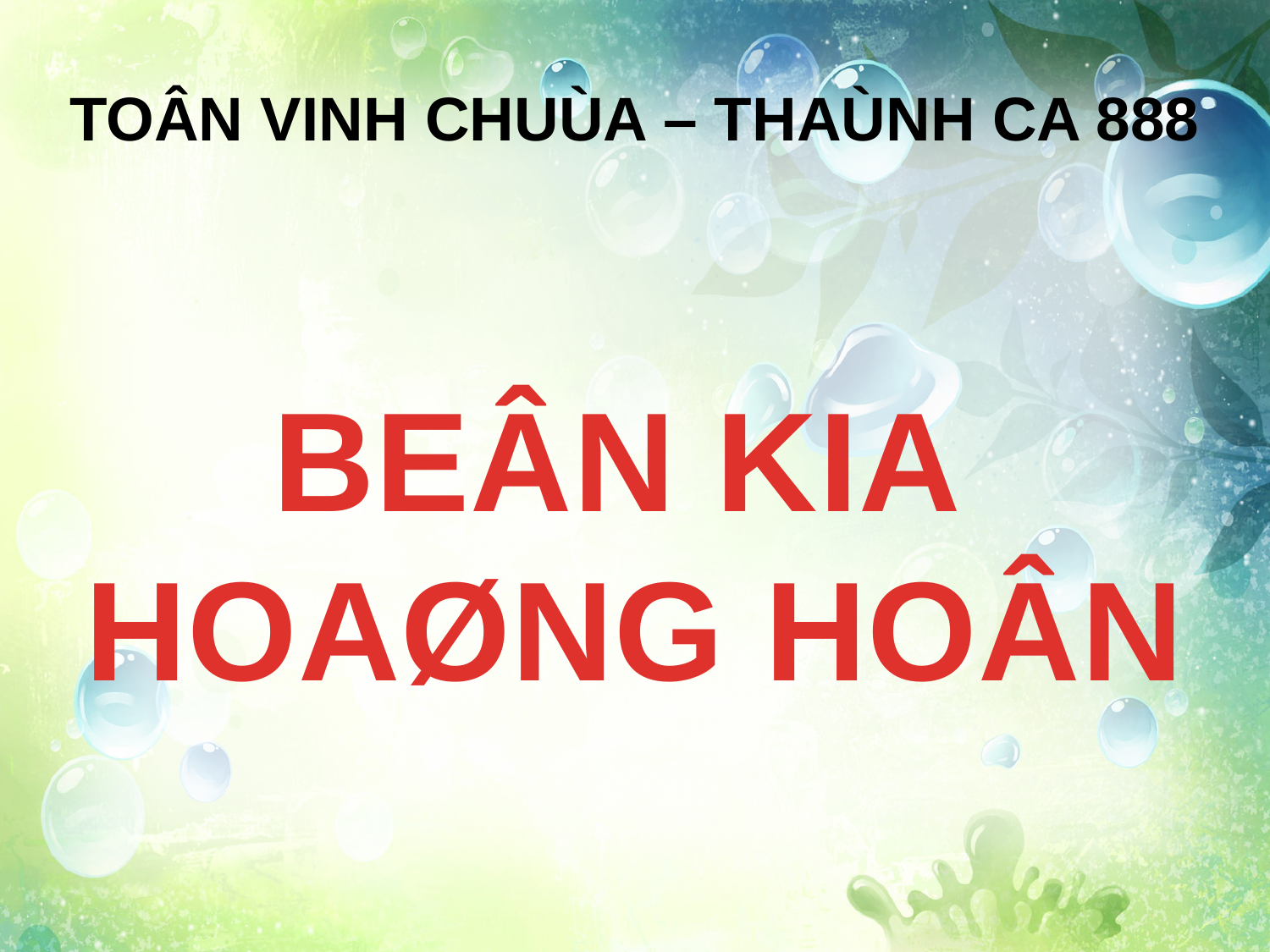

TOÂN VINH CHUÙA – THAÙNH CA 888
BEÂN KIA
HOAØNG HOÂN